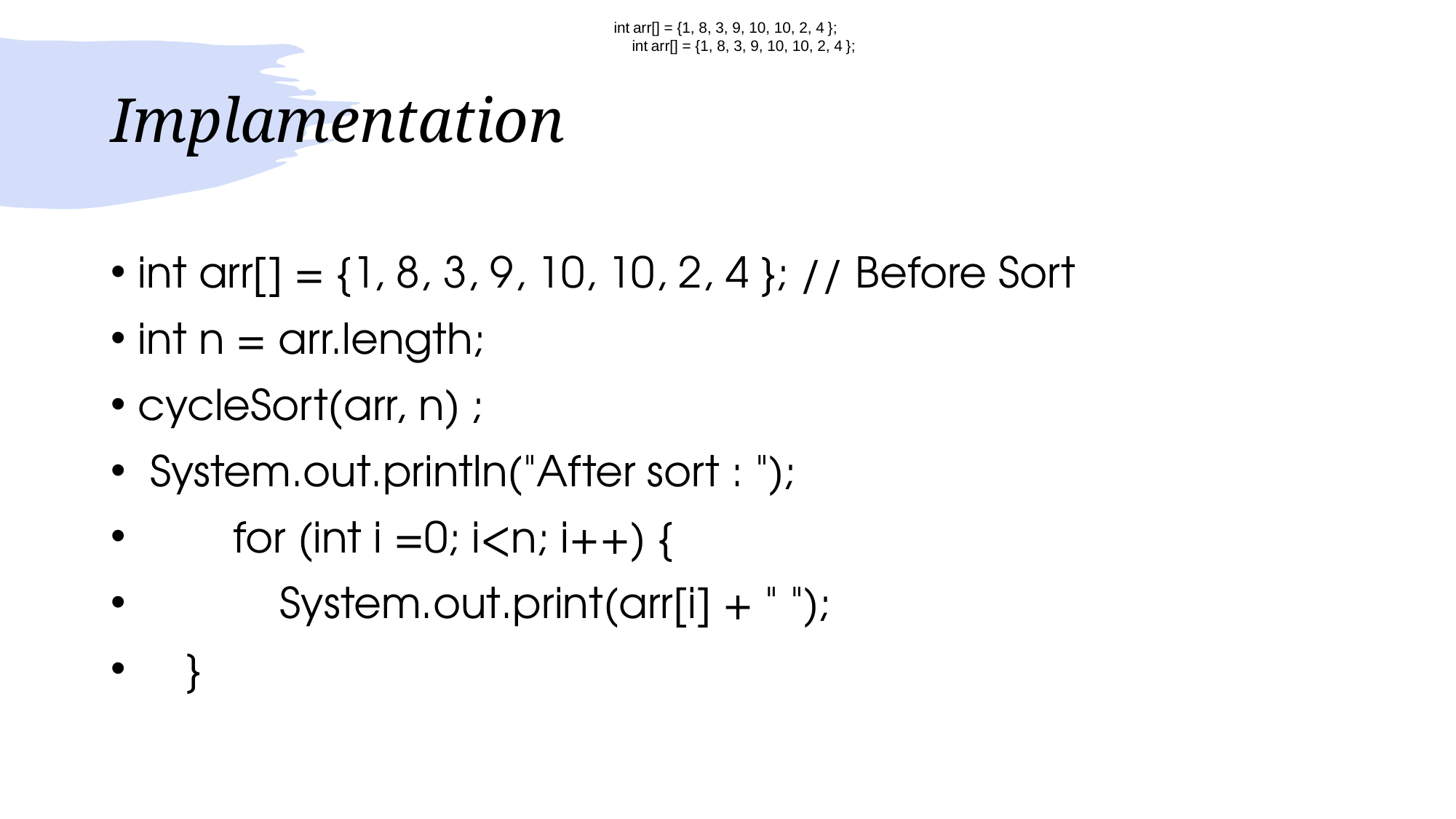

int arr[] = {1, 8, 3, 9, 10, 10, 2, 4 };
int arr[] = {1, 8, 3, 9, 10, 10, 2, 4 };
# Implamentation
int arr[] = {1, 8, 3, 9, 10, 10, 2, 4 }; // Before Sort
int n = arr.length;
cycleSort(arr, n) ;
 System.out.println("After sort : ");
        for (int i =0; i<n; i++) {
            System.out.print(arr[i] + " ");
    }